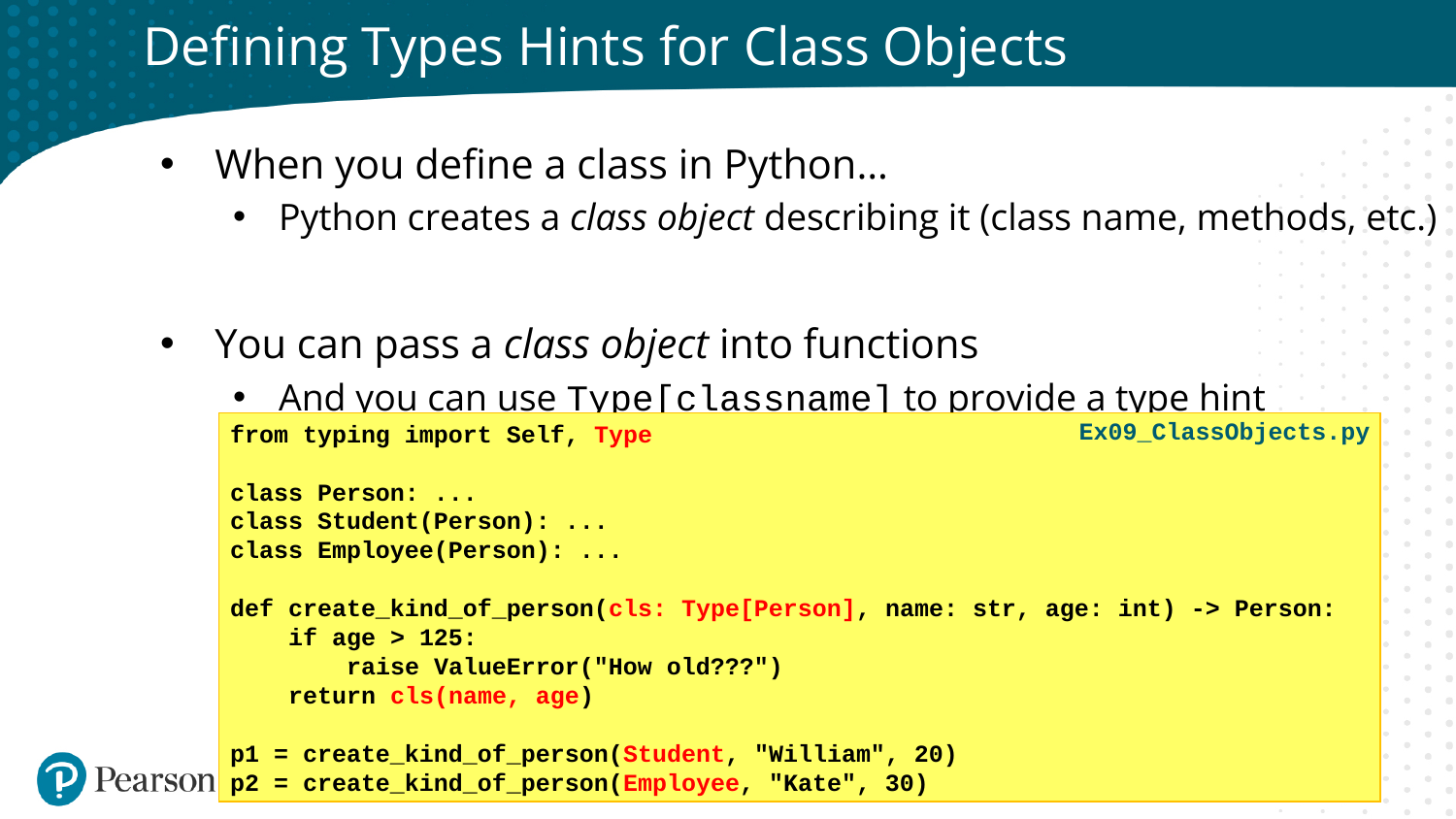

# Defining Types Hints for Class Objects
When you define a class in Python…
Python creates a class object describing it (class name, methods, etc.)

You can pass a class object into functions
And you can use Type[classname] to provide a type hint

Ex09_ClassObjects.py
from typing import Self, Type

class Person: ...
class Student(Person): ...
class Employee(Person): ...

def create_kind_of_person(cls: Type[Person], name: str, age: int) -> Person:
    if age > 125:
        raise ValueError("How old???")
    return cls(name, age)

p1 = create_kind_of_person(Student, "William", 20)
p2 = create_kind_of_person(Employee, "Kate", 30)